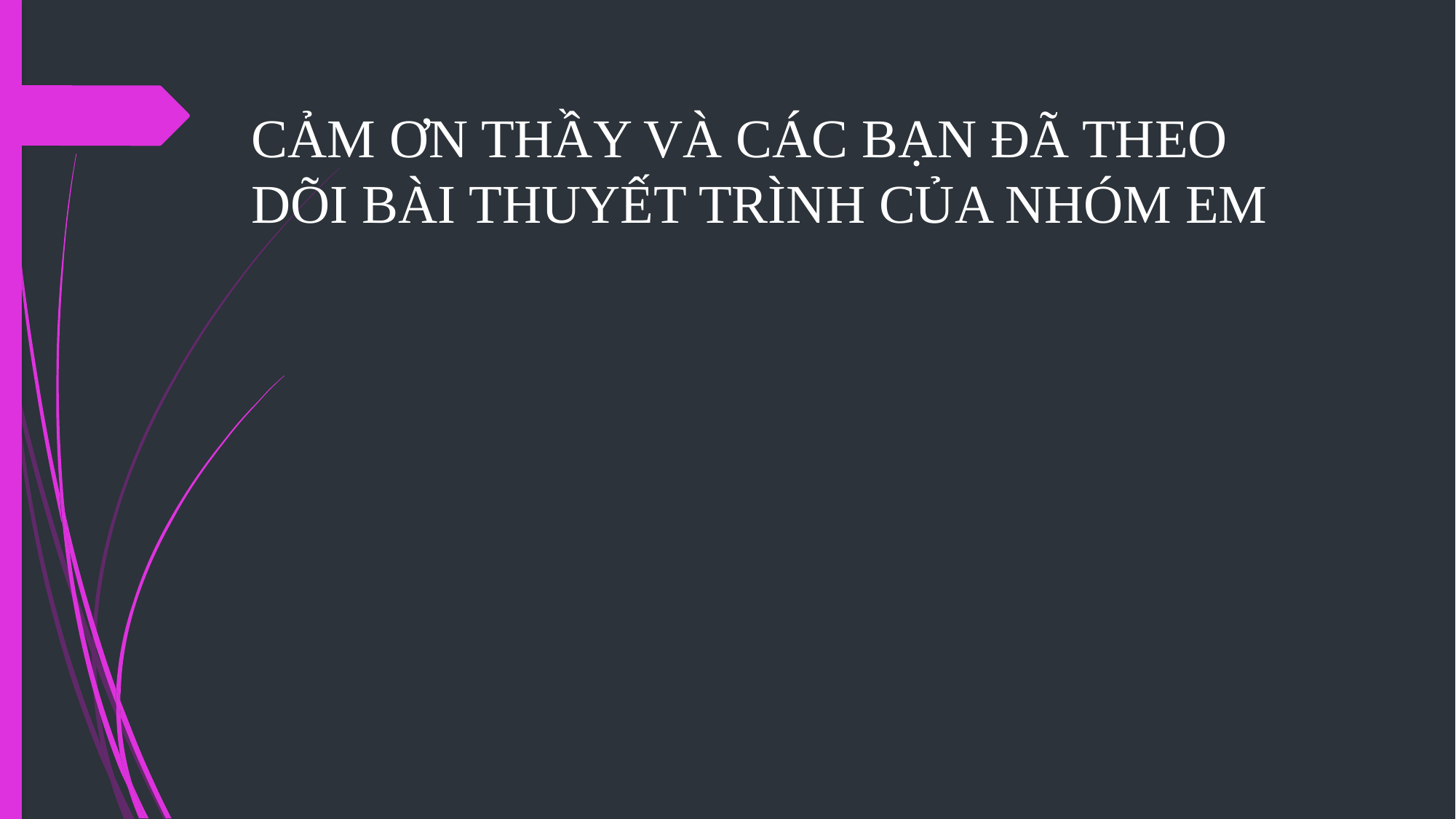

# CẢM ƠN THẦY VÀ CÁC BẠN ĐÃ THEO DÕI BÀI THUYẾT TRÌNH CỦA NHÓM EM